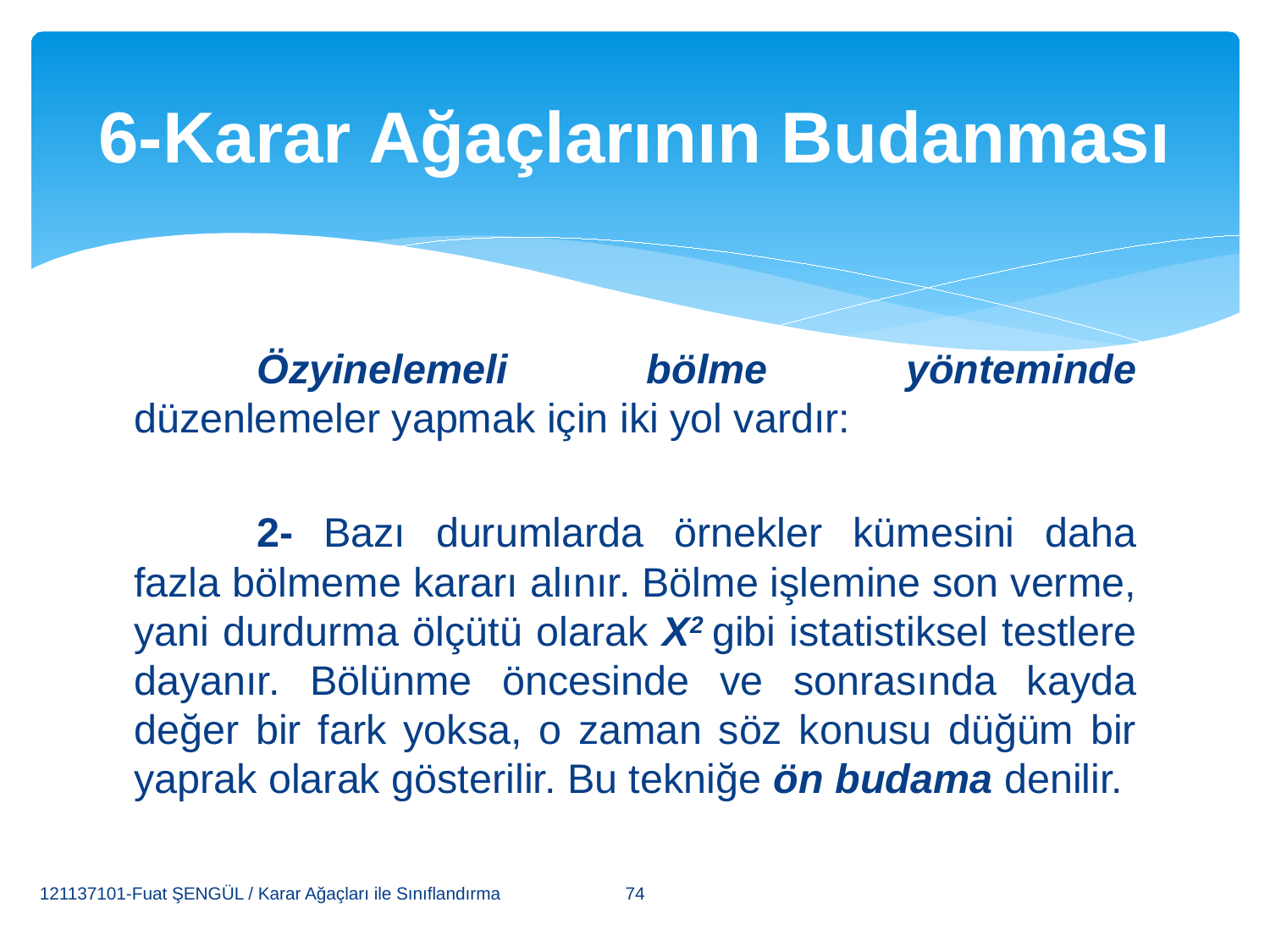

# 6-Karar Ağaçlarının Budanması
	Özyinelemeli bölme yönteminde düzenlemeler yapmak için iki yol vardır:

	2- Bazı durumlarda örnekler kümesini daha fazla bölmeme kararı alınır. Bölme işlemine son verme, yani durdurma ölçütü olarak X2 gibi istatistiksel testlere dayanır. Bölünme öncesinde ve sonrasında kayda değer bir fark yoksa, o zaman söz konusu düğüm bir yaprak olarak gösterilir. Bu tekniğe ön budama denilir.
74
121137101-Fuat ŞENGÜL / Karar Ağaçları ile Sınıflandırma